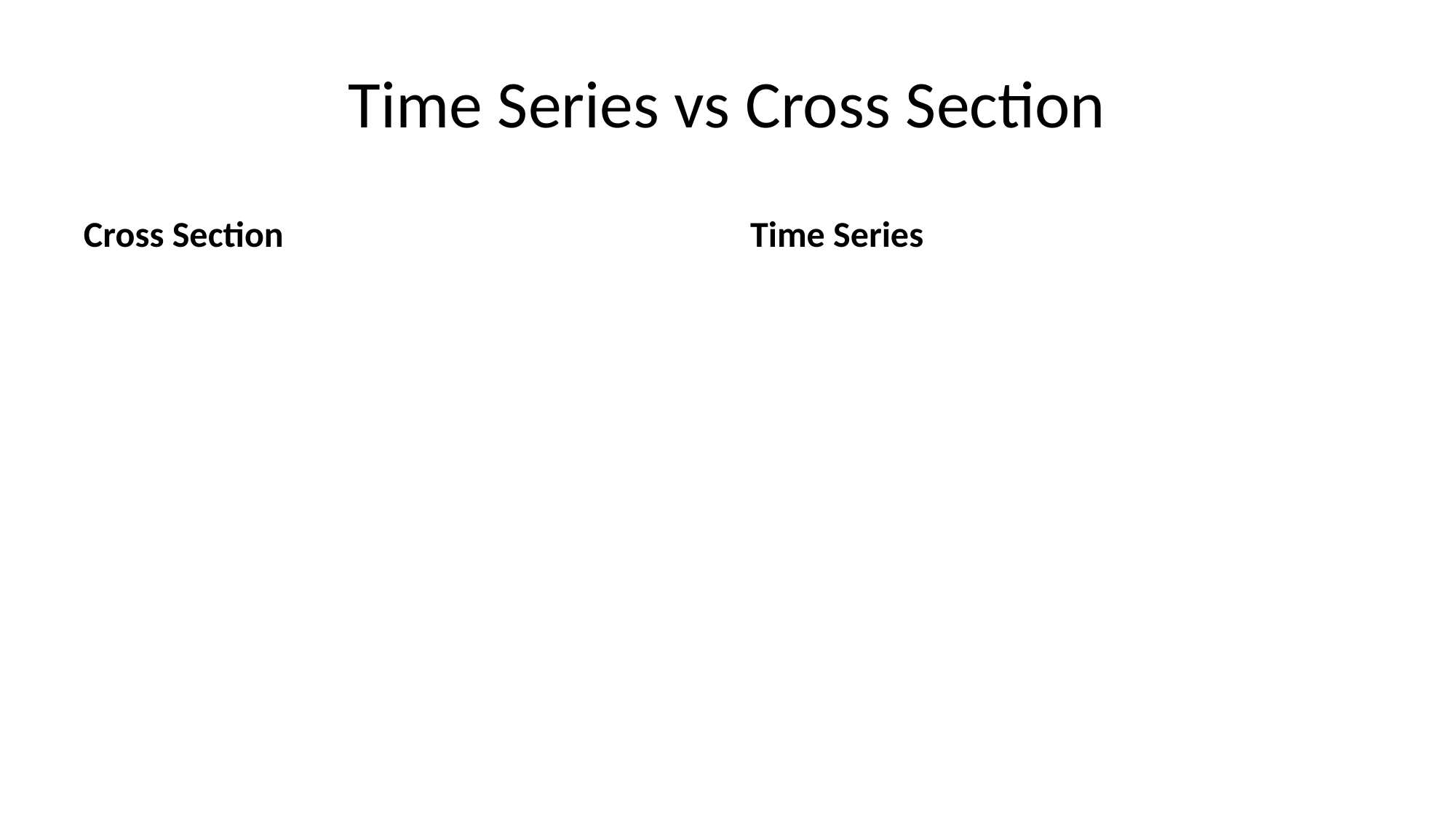

# Time Series vs Cross Section
Cross Section
Time Series